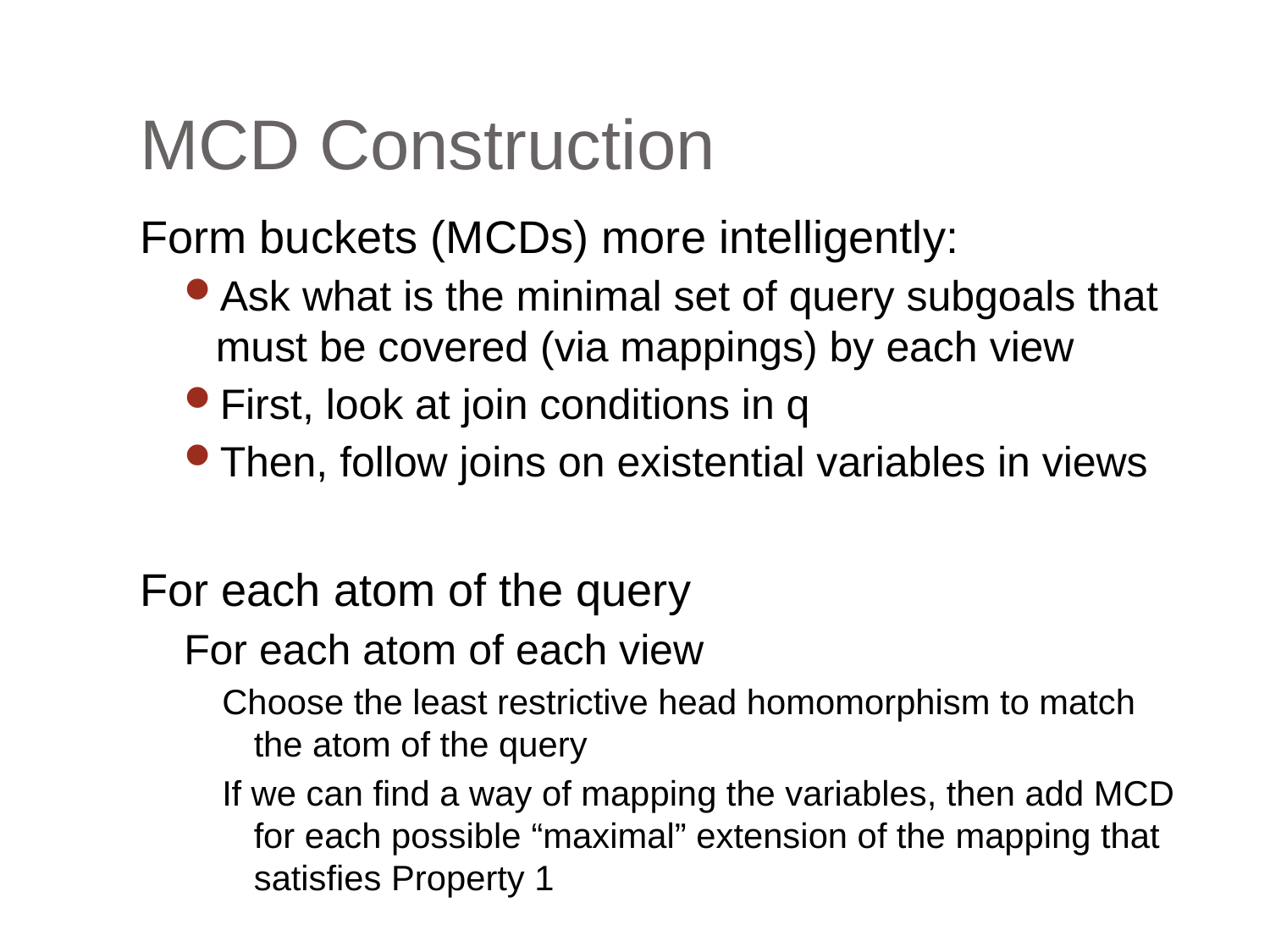

# MCD Construction
Form buckets (MCDs) more intelligently:
Ask what is the minimal set of query subgoals that must be covered (via mappings) by each view
First, look at join conditions in q
Then, follow joins on existential variables in views

For each atom of the query
For each atom of each view
Choose the least restrictive head homomorphism to match the atom of the query
If we can find a way of mapping the variables, then add MCD for each possible “maximal” extension of the mapping that satisfies Property 1